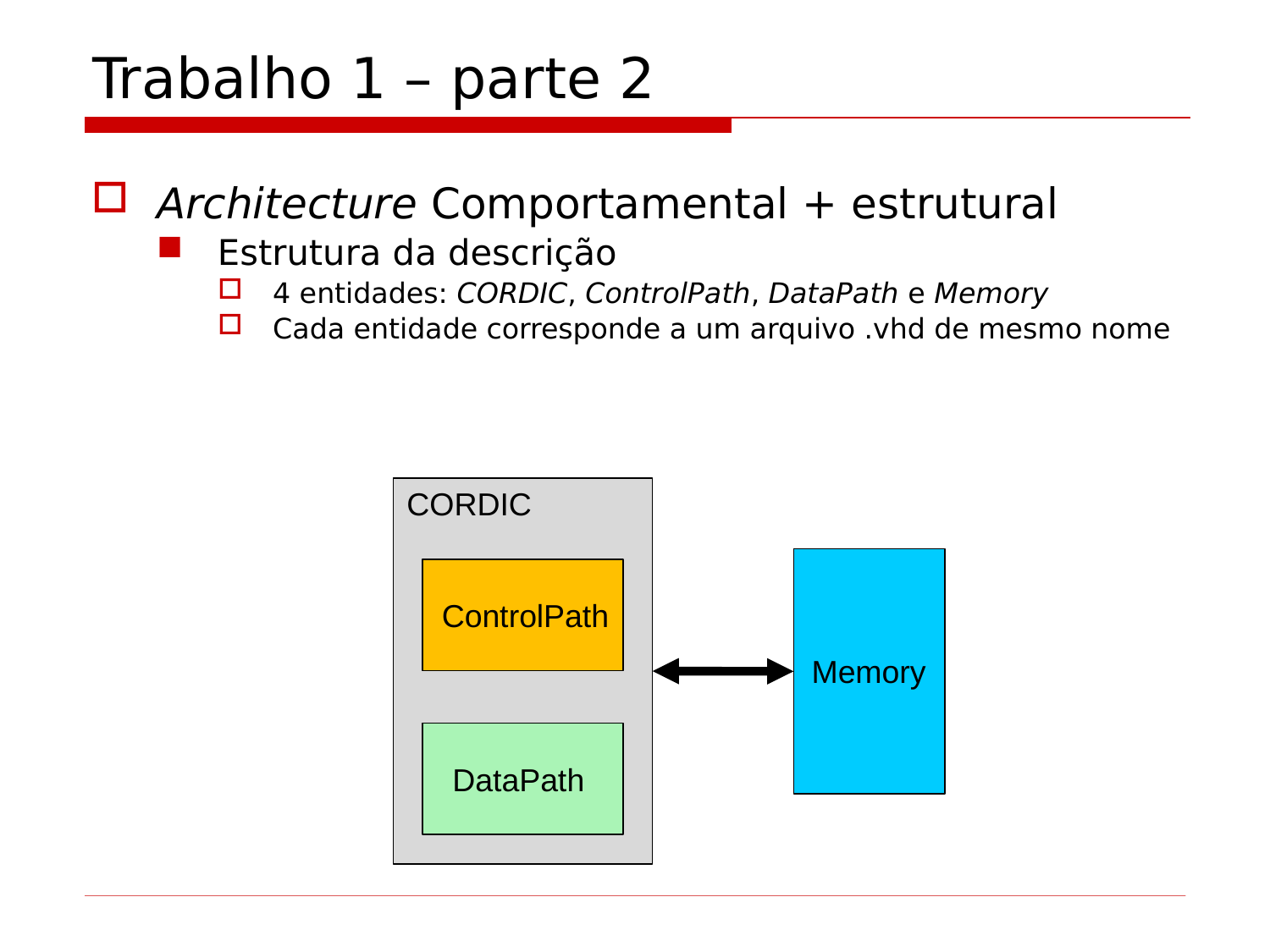

# Trabalho 1 – parte 2
Architecture Comportamental + estrutural
Estrutura da descrição
4 entidades: CORDIC, ControlPath, DataPath e Memory
Cada entidade corresponde a um arquivo .vhd de mesmo nome

CORDIC

ControlPath
Memory

DataPath